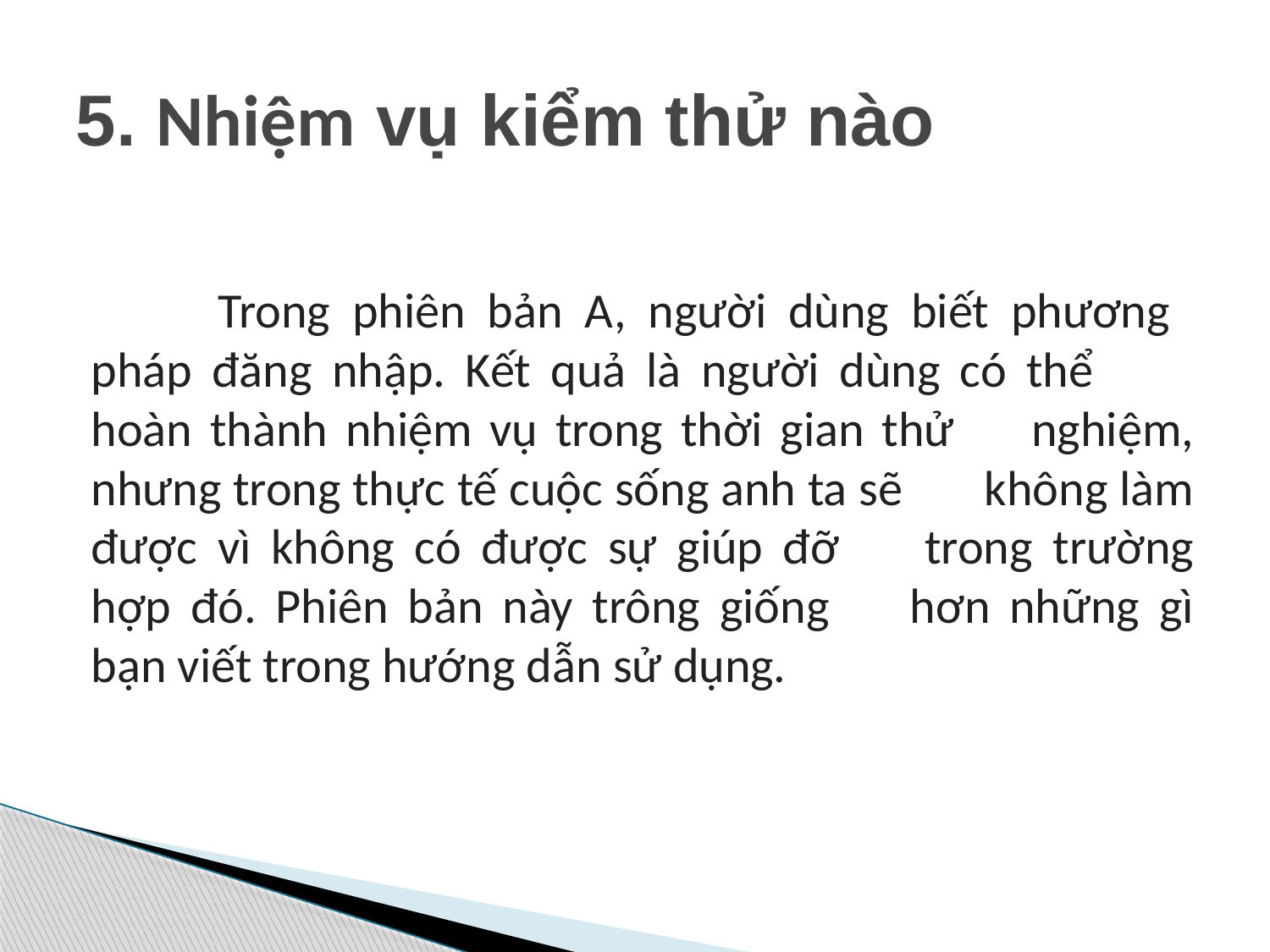

# 5. Nhiệm vụ kiểm thử nào

	Trong phiên bản A, người dùng biết phương 	pháp đăng nhập. Kết quả là người dùng có thể 	hoàn thành nhiệm vụ trong thời gian thử 	nghiệm, nhưng trong thực tế cuộc sống anh ta sẽ 	không làm được vì không có được sự giúp đỡ 	trong trường hợp đó. Phiên bản này trông giống 	hơn những gì bạn viết trong hướng dẫn sử dụng.